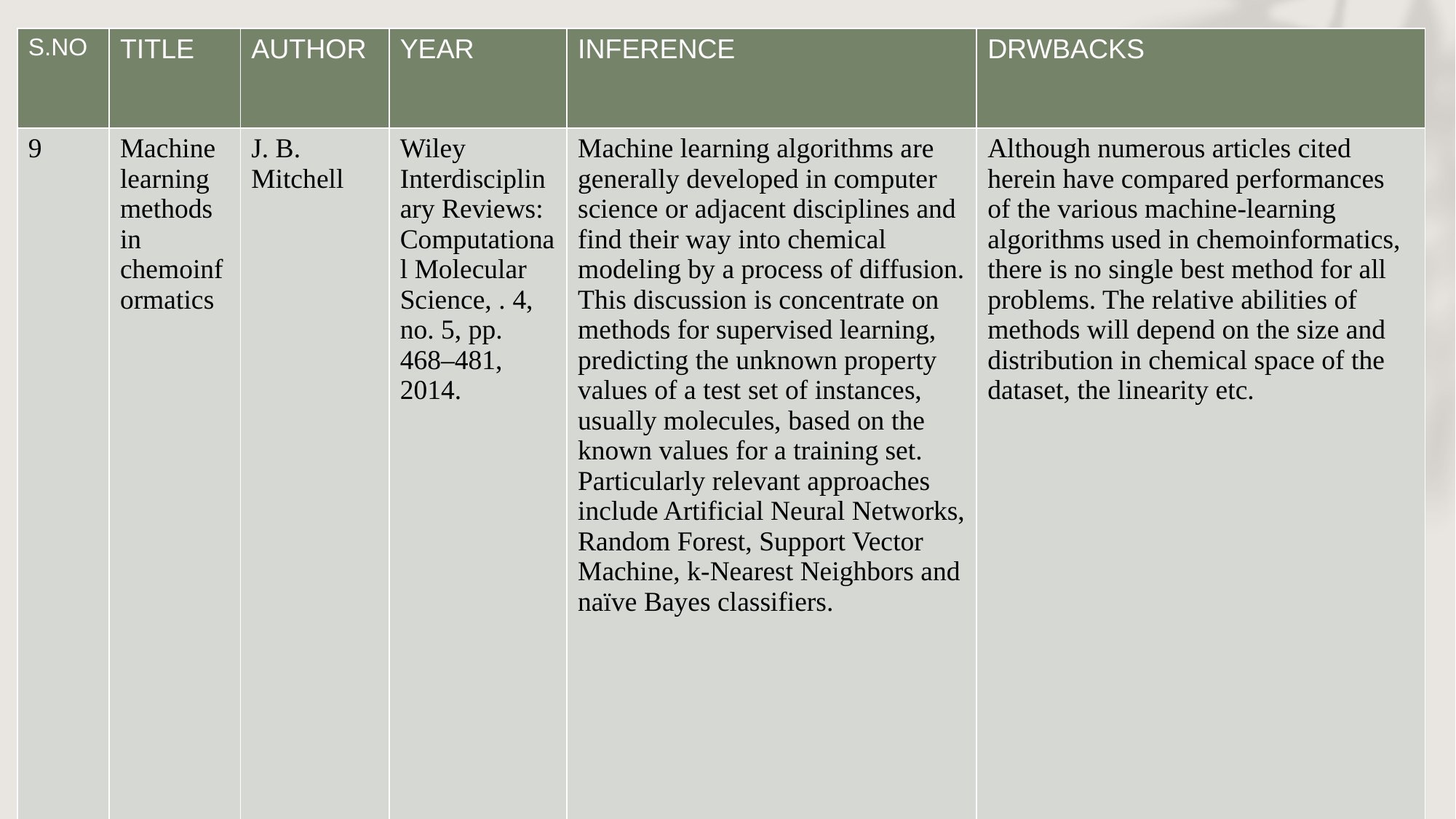

| S.NO | TITLE | AUTHOR | YEAR | INFERENCE | DRWBACKS |
| --- | --- | --- | --- | --- | --- |
| 9 | Machine learning methods in chemoinformatics | J. B. Mitchell | Wiley Interdisciplinary Reviews: Computational Molecular Science, . 4, no. 5, pp. 468–481, 2014. | Machine learning algorithms are generally developed in computer science or adjacent disciplines and find their way into chemical modeling by a process of diffusion. This discussion is concentrate on methods for supervised learning, predicting the unknown property values of a test set of instances, usually molecules, based on the known values for a training set. Particularly relevant approaches include Artificial Neural Networks, Random Forest, Support Vector Machine, k‐Nearest Neighbors and naïve Bayes classifiers. | Although numerous articles cited herein have compared performances of the various machine‐learning algorithms used in chemoinformatics, there is no single best method for all problems. The relative abilities of methods will depend on the size and distribution in chemical space of the dataset, the linearity etc. |
|  |  |  |  |  |  |